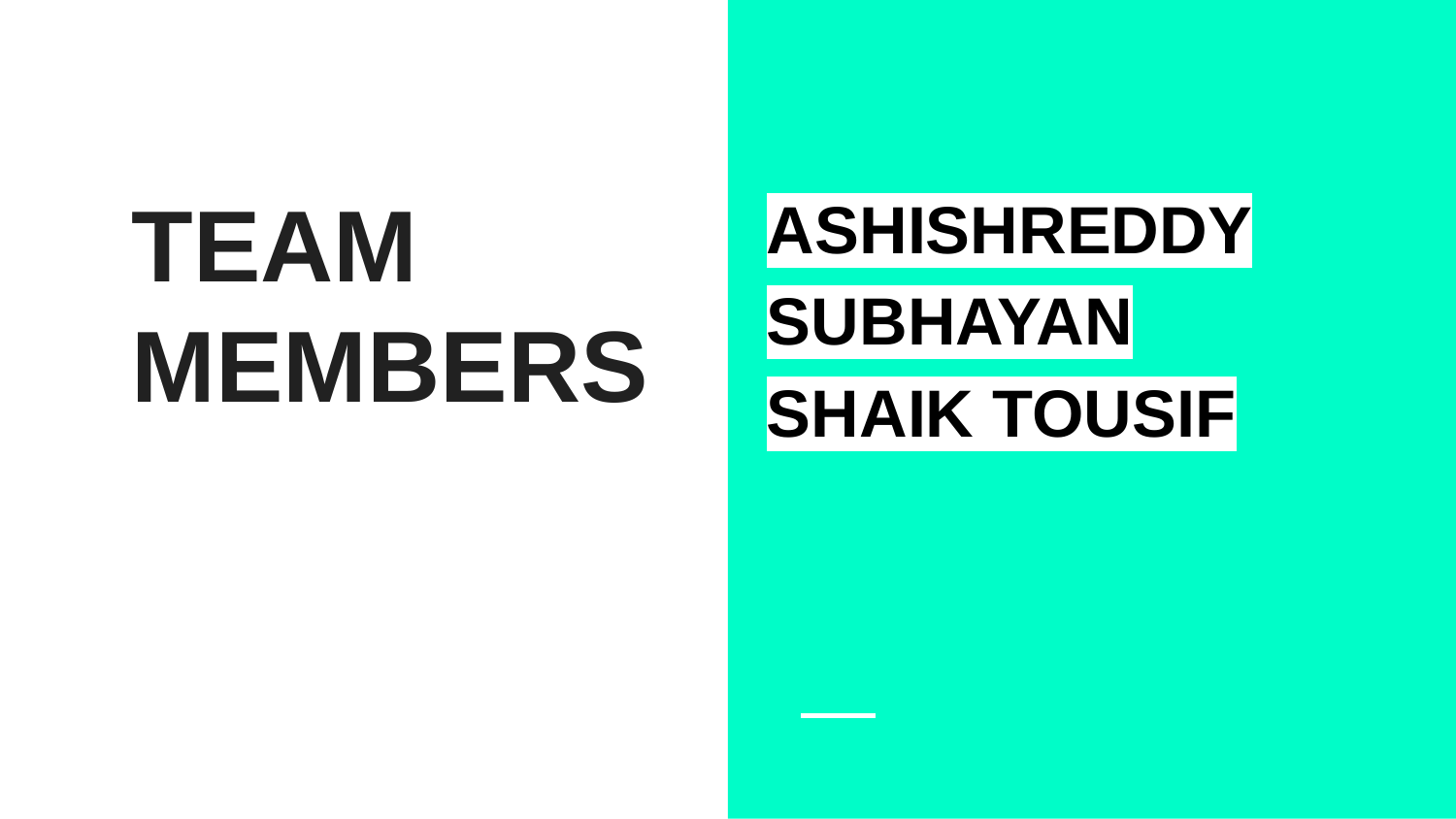

ASHISHREDDY
SUBHAYAN
SHAIK TOUSIF

# TEAM MEMBERS